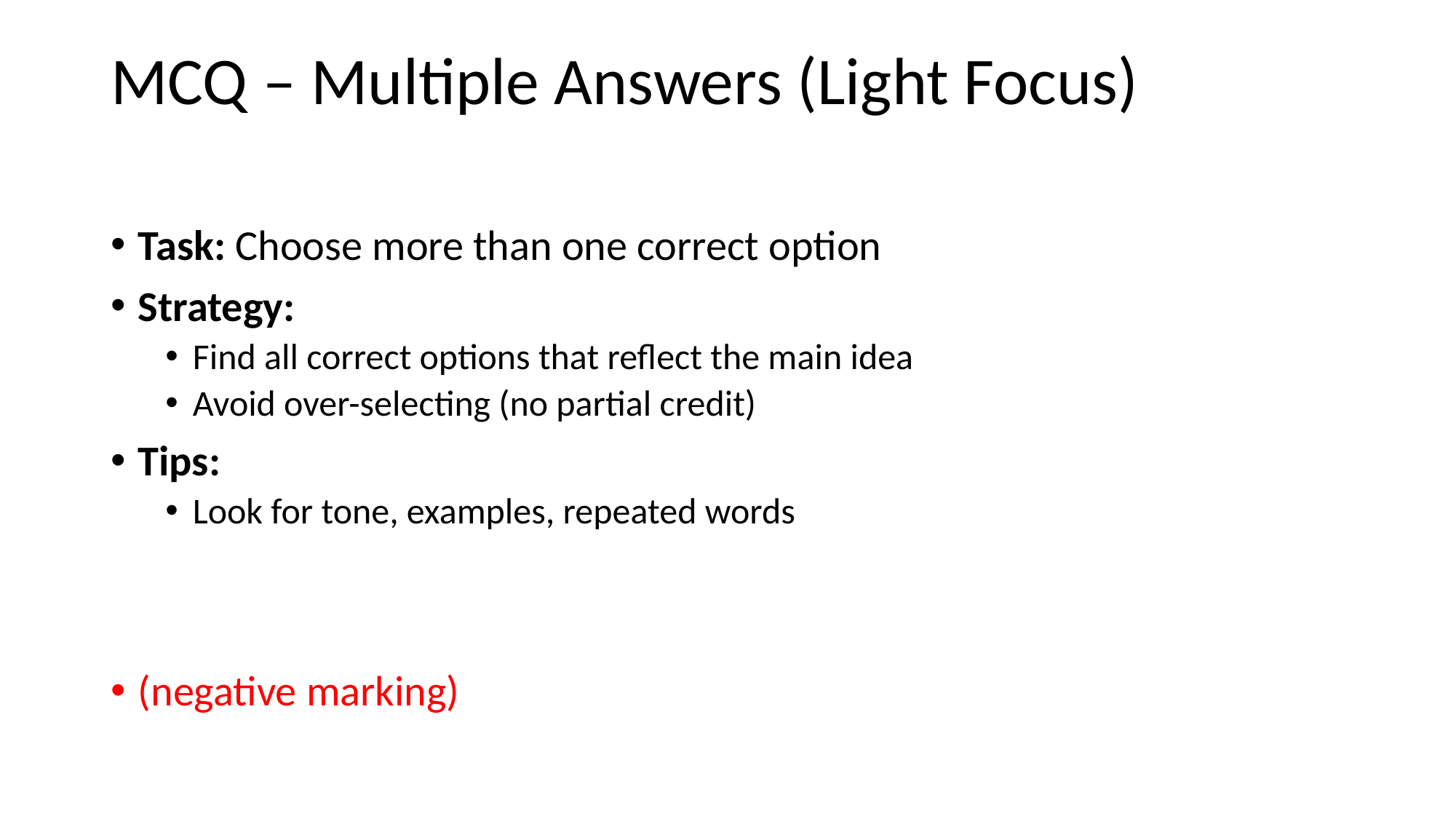

# MCQ – Multiple Answers (Light Focus)
Task: Choose more than one correct option
Strategy:
Find all correct options that reflect the main idea
Avoid over-selecting (no partial credit)
Tips:
Look for tone, examples, repeated words

(negative marking)